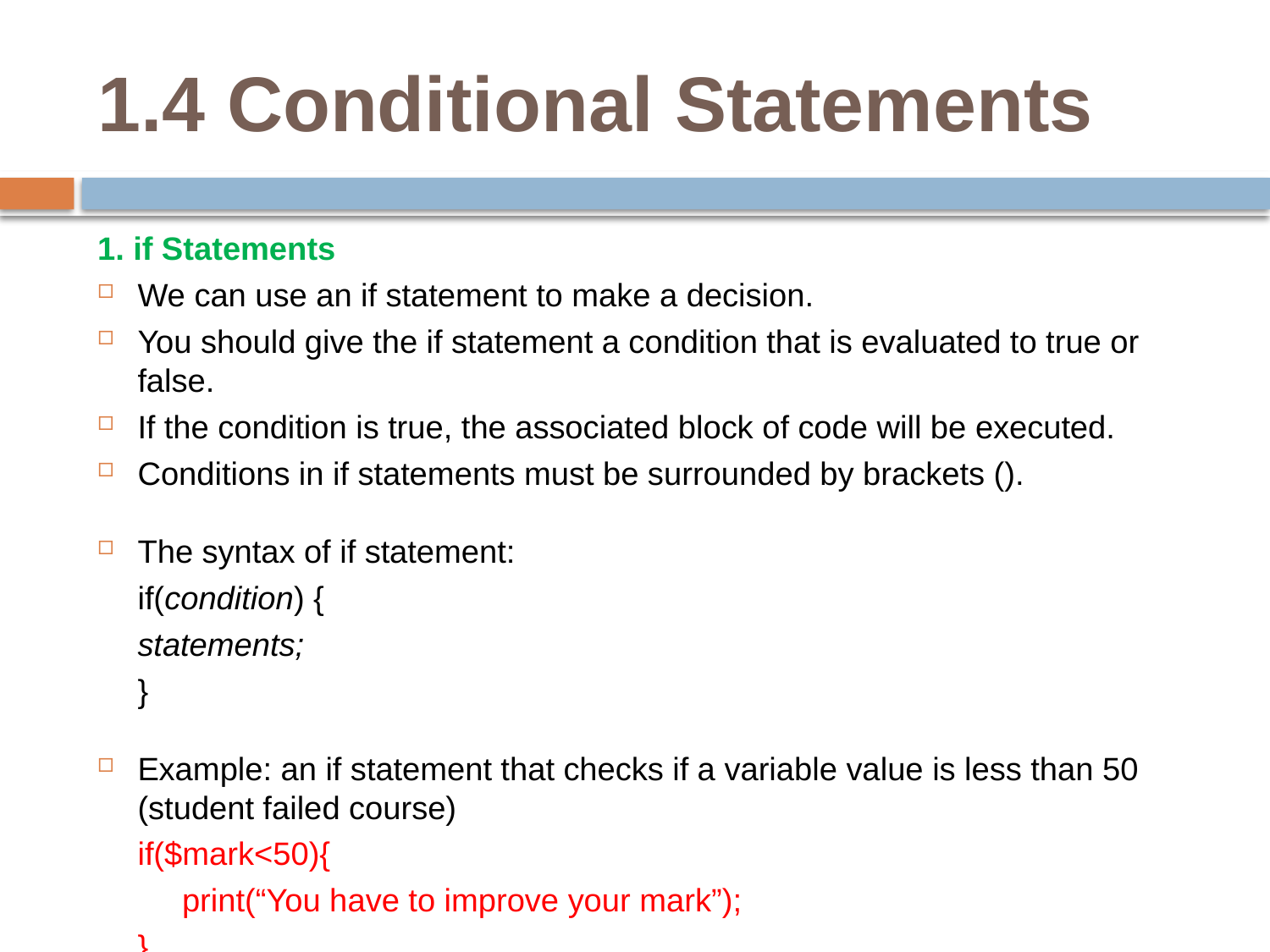

# 1.4 Conditional Statements
1. if Statements
We can use an if statement to make a decision.
You should give the if statement a condition that is evaluated to true or false.
If the condition is true, the associated block of code will be executed.
Conditions in if statements must be surrounded by brackets ().

The syntax of if statement:
		if(condition) {
   			statements;
		}

Example: an if statement that checks if a variable value is less than 50 (student failed course)
		if($mark<50){
		     print(“You have to improve your mark”);
		}